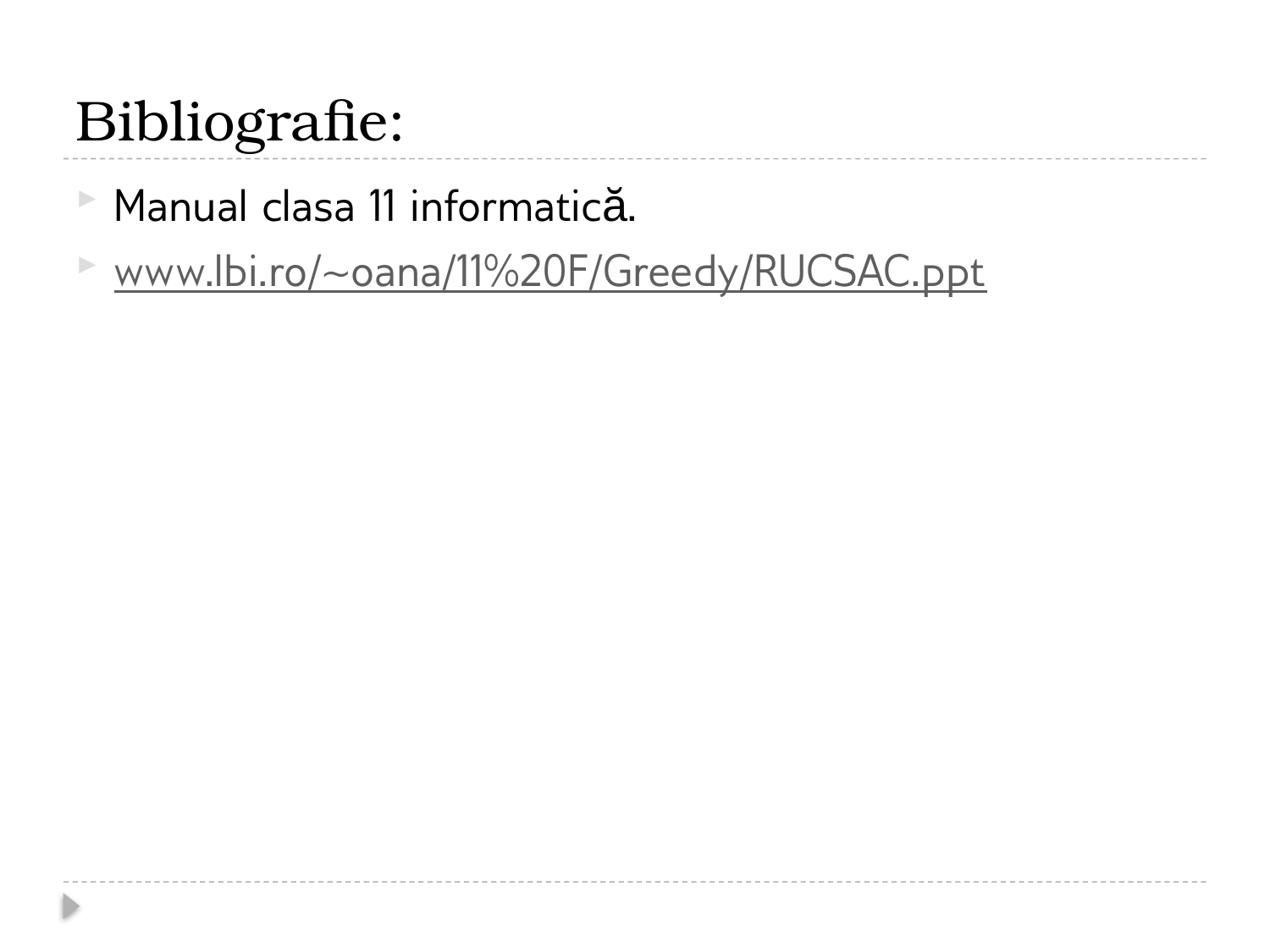

# Bibliografie:
Manual clasa 11 informatică.
www.lbi.ro/~oana/11%20F/Greedy/RUCSAC.ppt